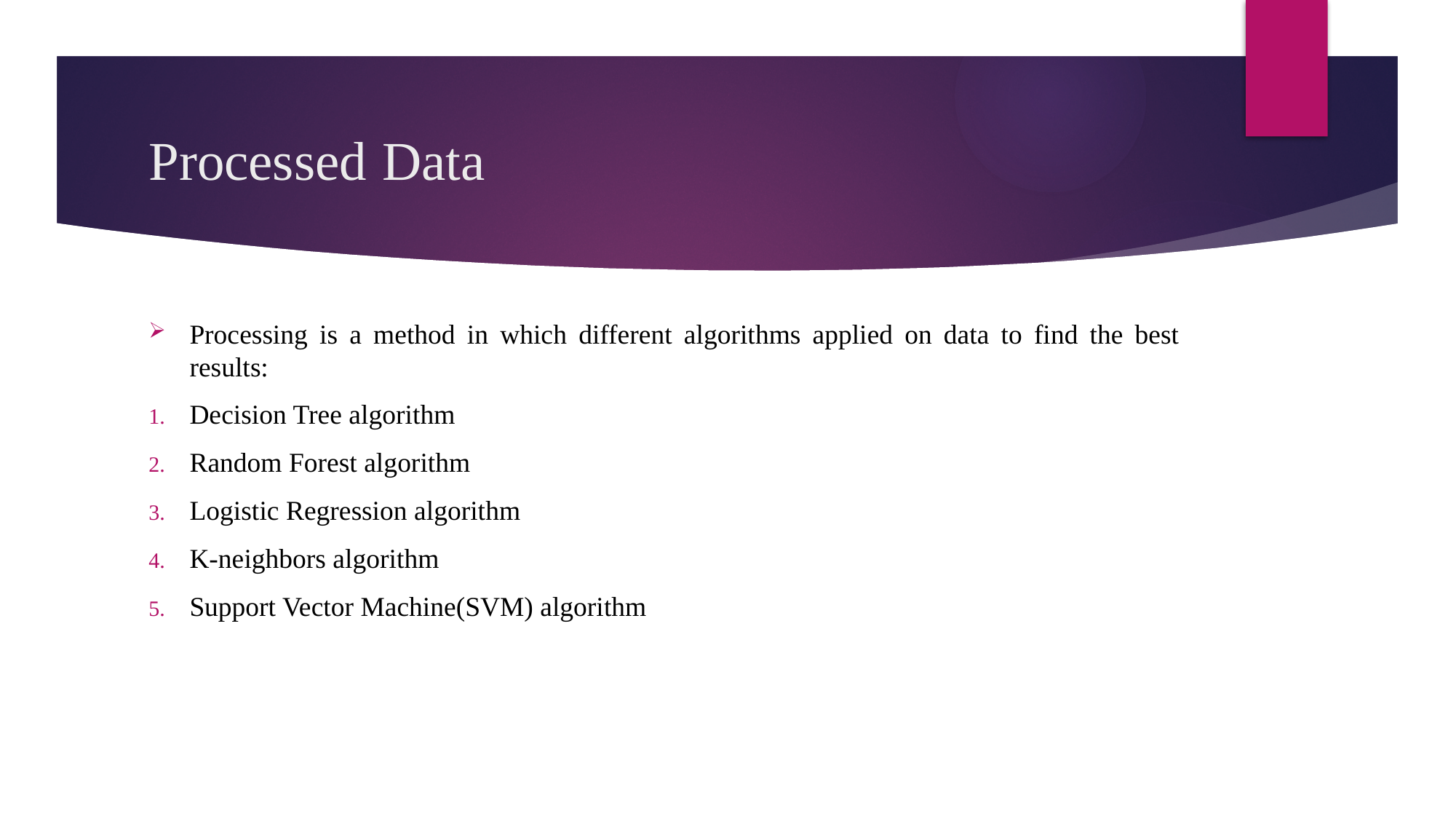

# Processed Data
Processing is a method in which different algorithms applied on data to find the best results:
Decision Tree algorithm
Random Forest algorithm
Logistic Regression algorithm
K-neighbors algorithm
Support Vector Machine(SVM) algorithm